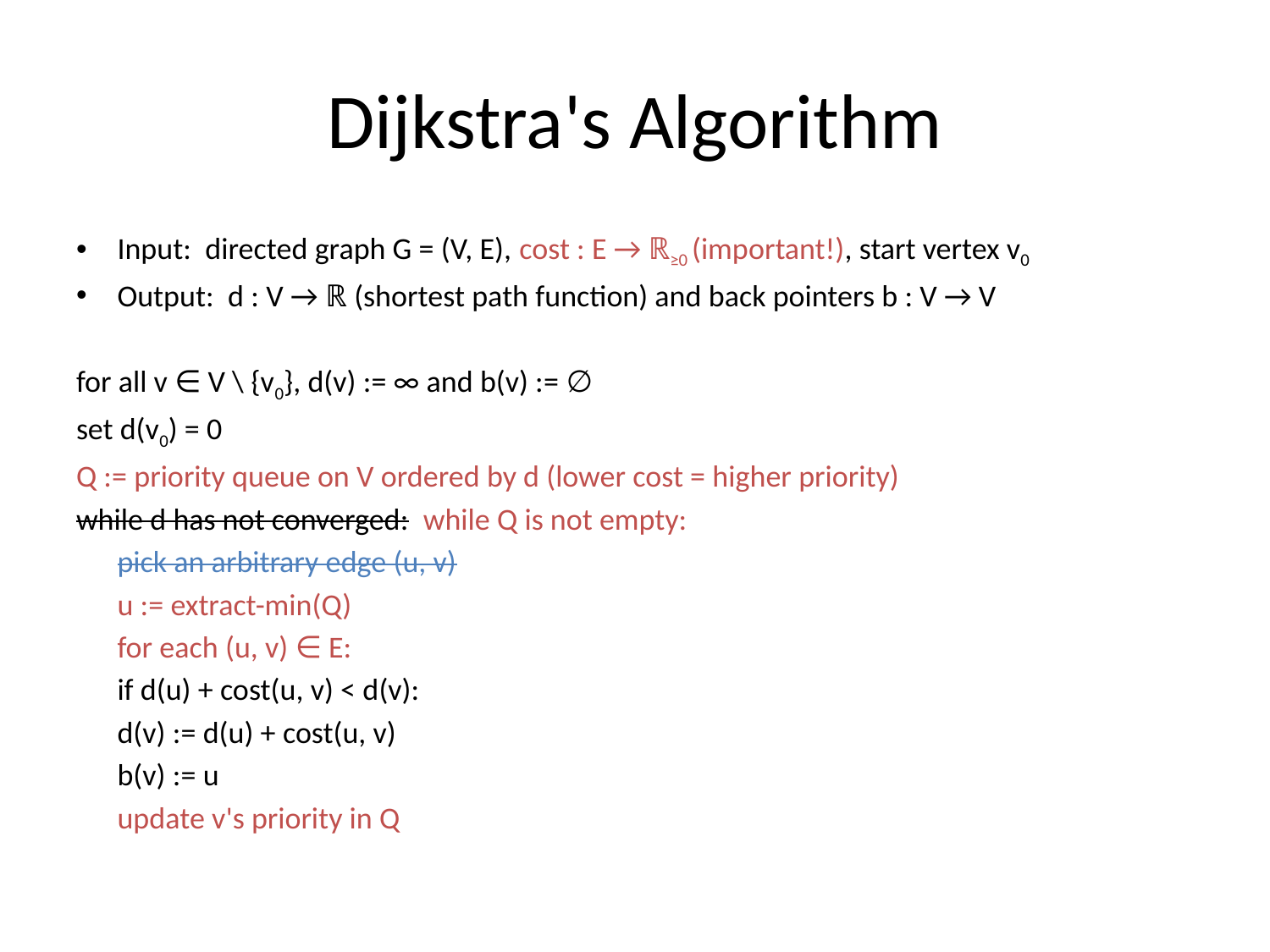

# Dijkstra's Algorithm
Input:  directed graph G = (V, E), cost : E → ℝ≥0 (important!), start vertex v0
Output:  d : V → ℝ (shortest path function) and back pointers b : V → V

for all v ∈ V \ {v0}, d(v) := ∞ and b(v) := ∅
set d(v0) = 0
Q := priority queue on V ordered by d (lower cost = higher priority)
while d has not converged:  while Q is not empty:
	pick an arbitrary edge (u, v)
	u := extract-min(Q)
	for each (u, v) ∈ E:
		if d(u) + cost(u, v) < d(v):
			d(v) := d(u) + cost(u, v)
			b(v) := u
			update v's priority in Q